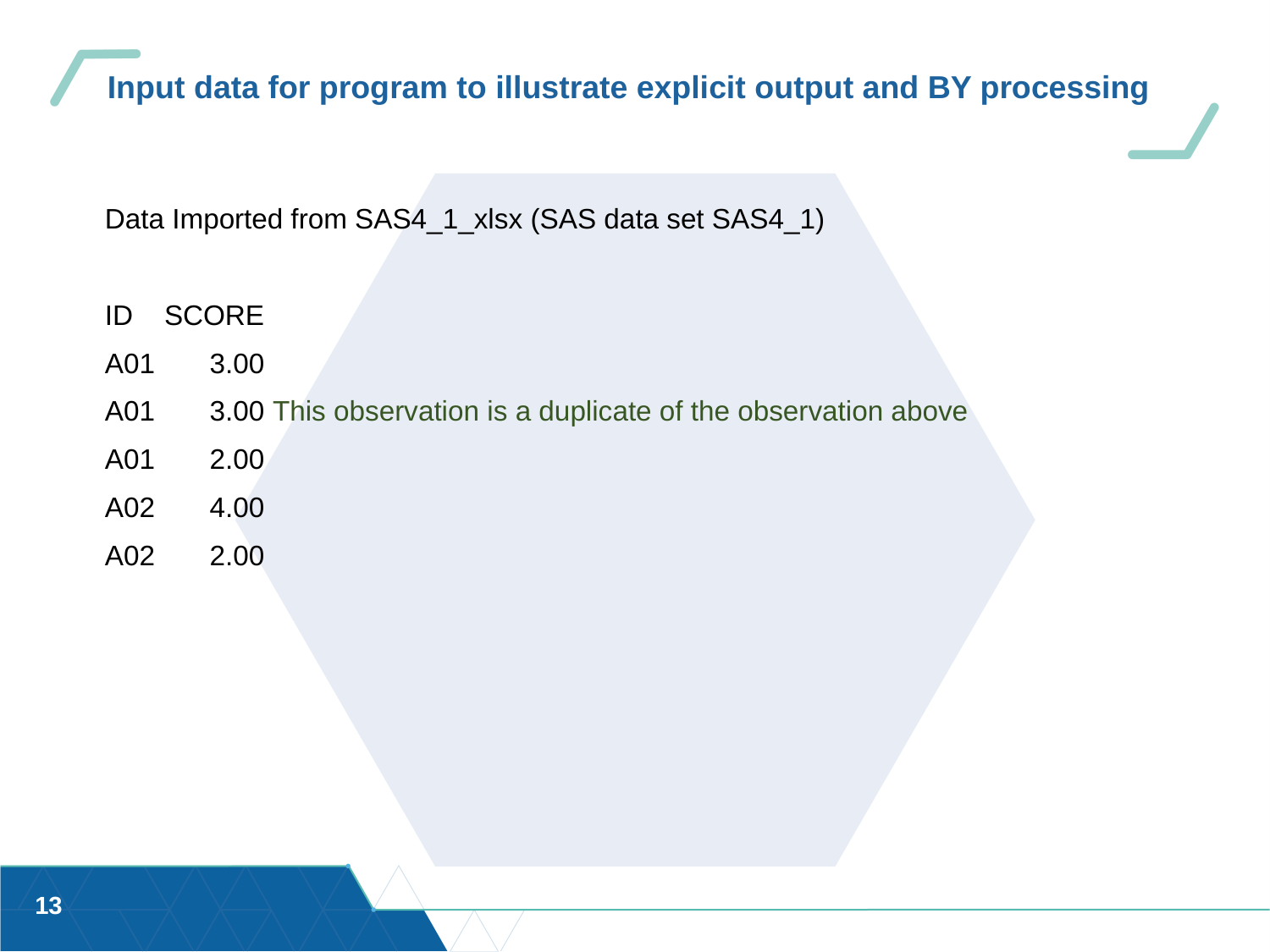

# Input data for program to illustrate explicit output and BY processing
Data Imported from SAS4_1_xlsx (SAS data set SAS4_1)

ID    SCORE
A01       3.00
A01       3.00 This observation is a duplicate of the observation above
A01       2.00
A02       4.00
A02       2.00

13